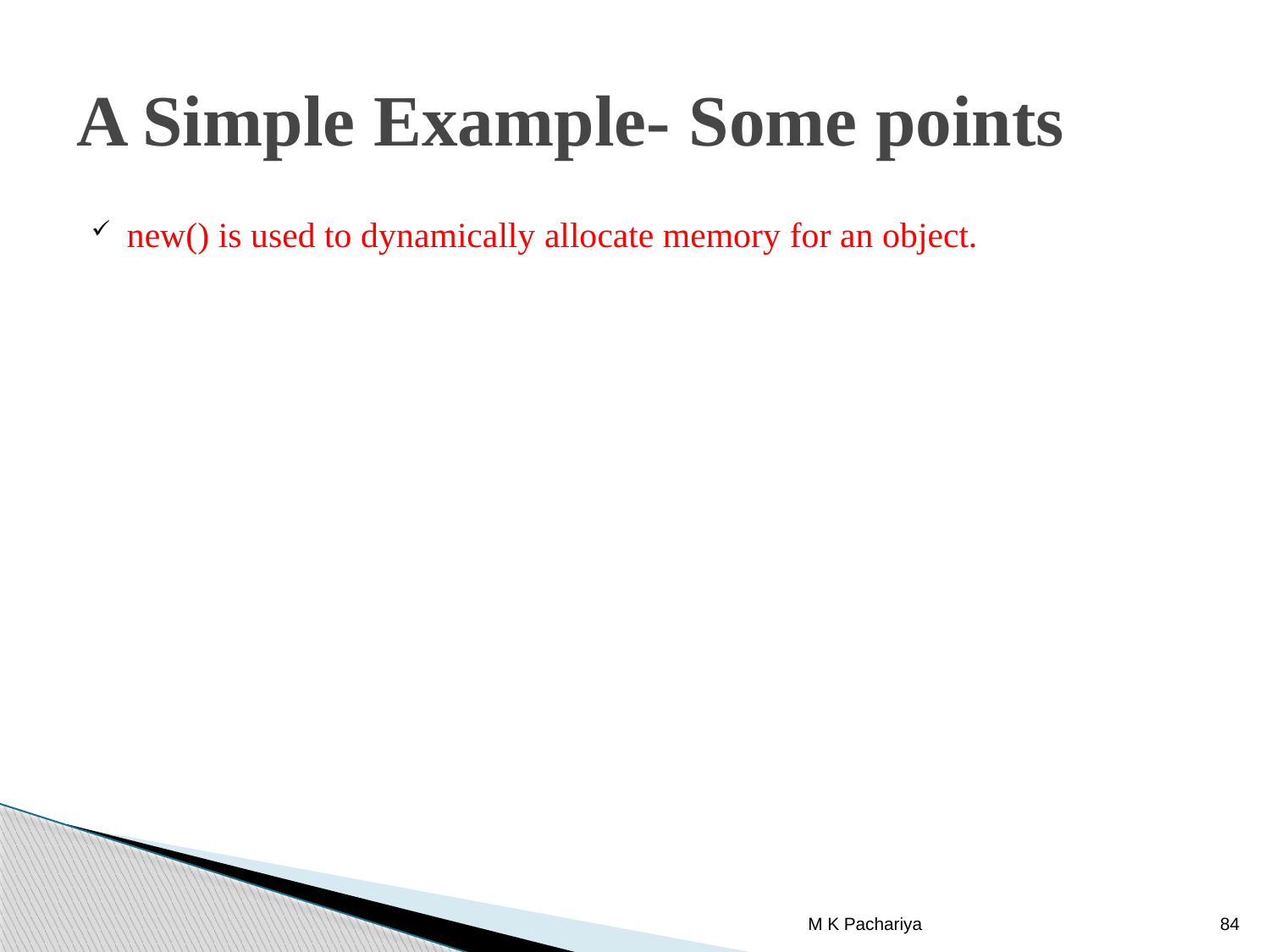

# A Simple Example- Some points
new() is used to dynamically allocate memory for an object.

M K Pachariya
84